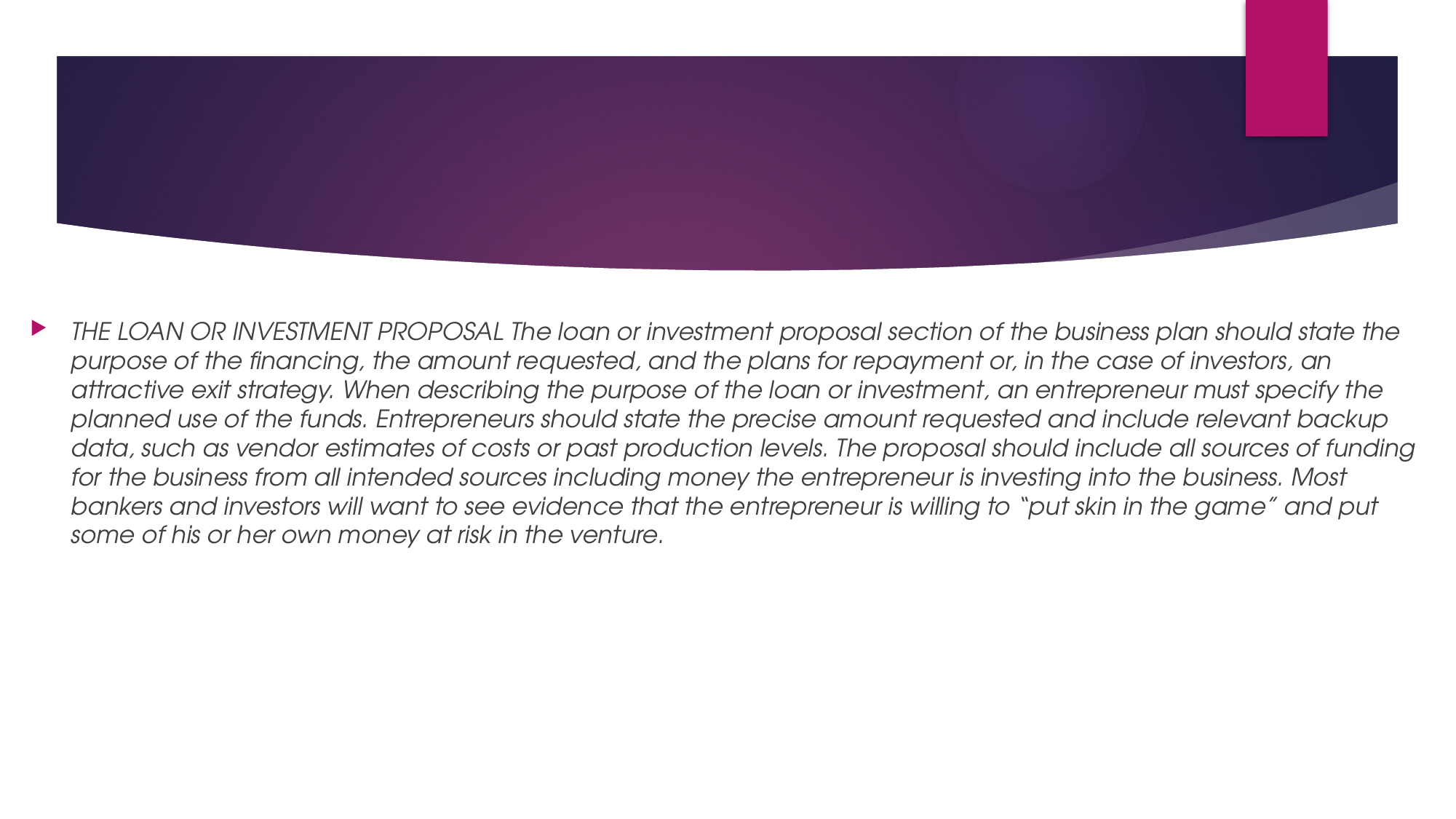

#
THE LOAN OR INVESTMENT PROPOSAL The loan or investment proposal section of the business plan should state the purpose of the financing, the amount requested, and the plans for repayment or, in the case of investors, an attractive exit strategy. When describing the purpose of the loan or investment, an entrepreneur must specify the planned use of the funds. Entrepreneurs should state the precise amount requested and include relevant backup data, such as vendor estimates of costs or past production levels. The proposal should include all sources of funding for the business from all intended sources including money the entrepreneur is investing into the business. Most bankers and investors will want to see evidence that the entrepreneur is willing to “put skin in the game” and put some of his or her own money at risk in the venture.